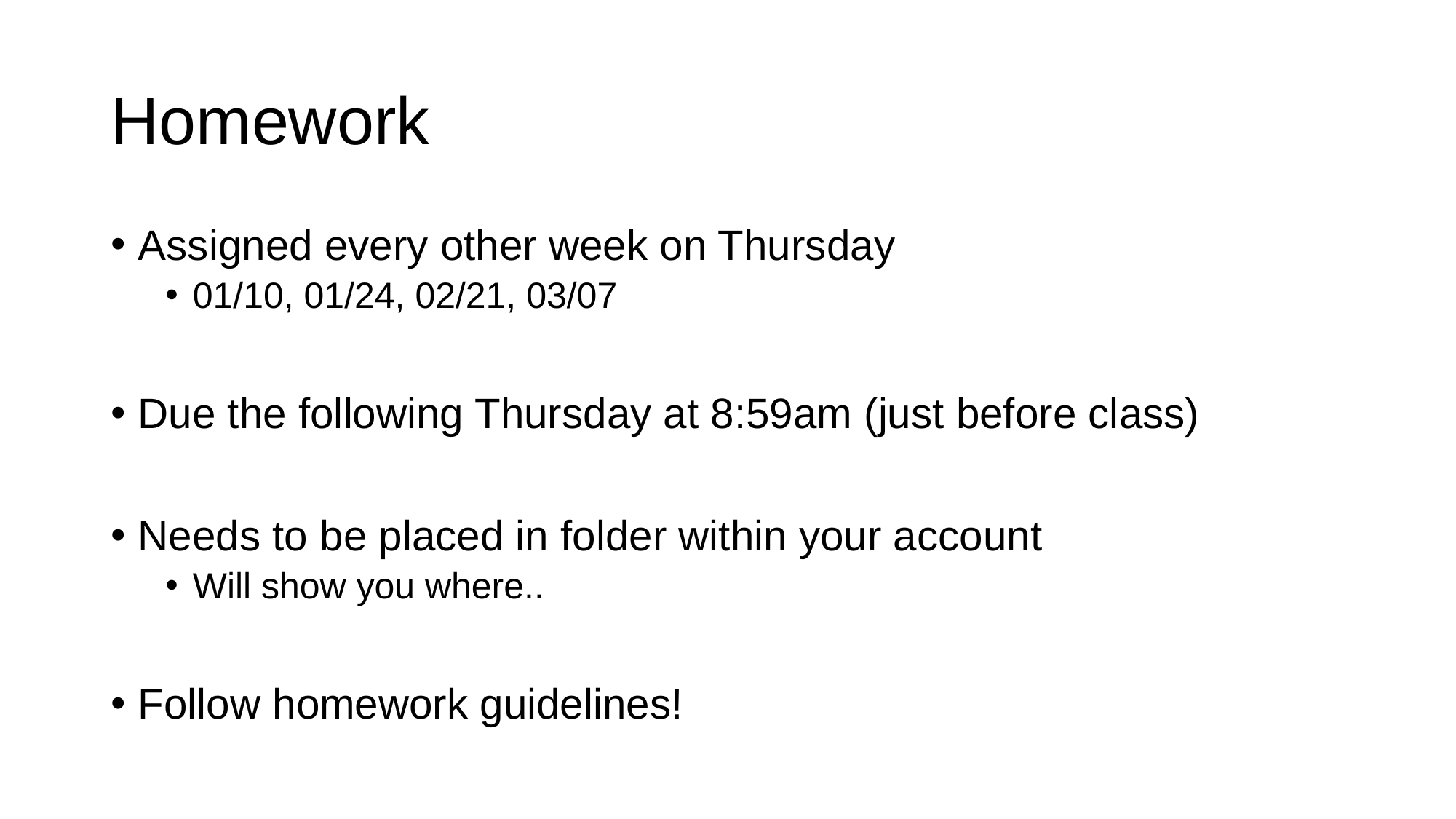

# Homework
Assigned every other week on Thursday
01/10, 01/24, 02/21, 03/07

Due the following Thursday at 8:59am (just before class)

Needs to be placed in folder within your account
Will show you where..

Follow homework guidelines!